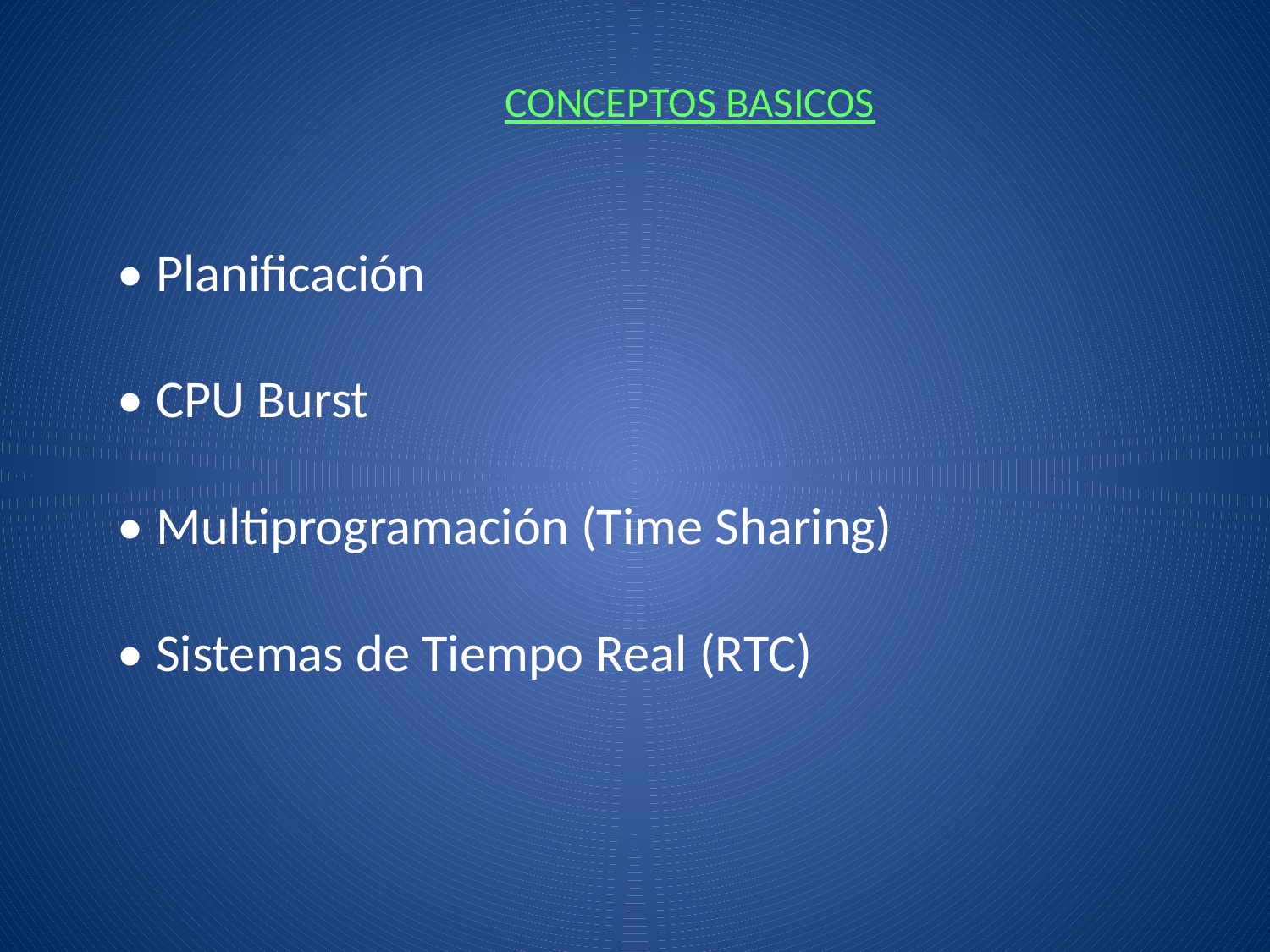

# CONCEPTOS BASICOS
• Planificación

• CPU Burst

• Multiprogramación (Time Sharing)

• Sistemas de Tiempo Real (RTC)